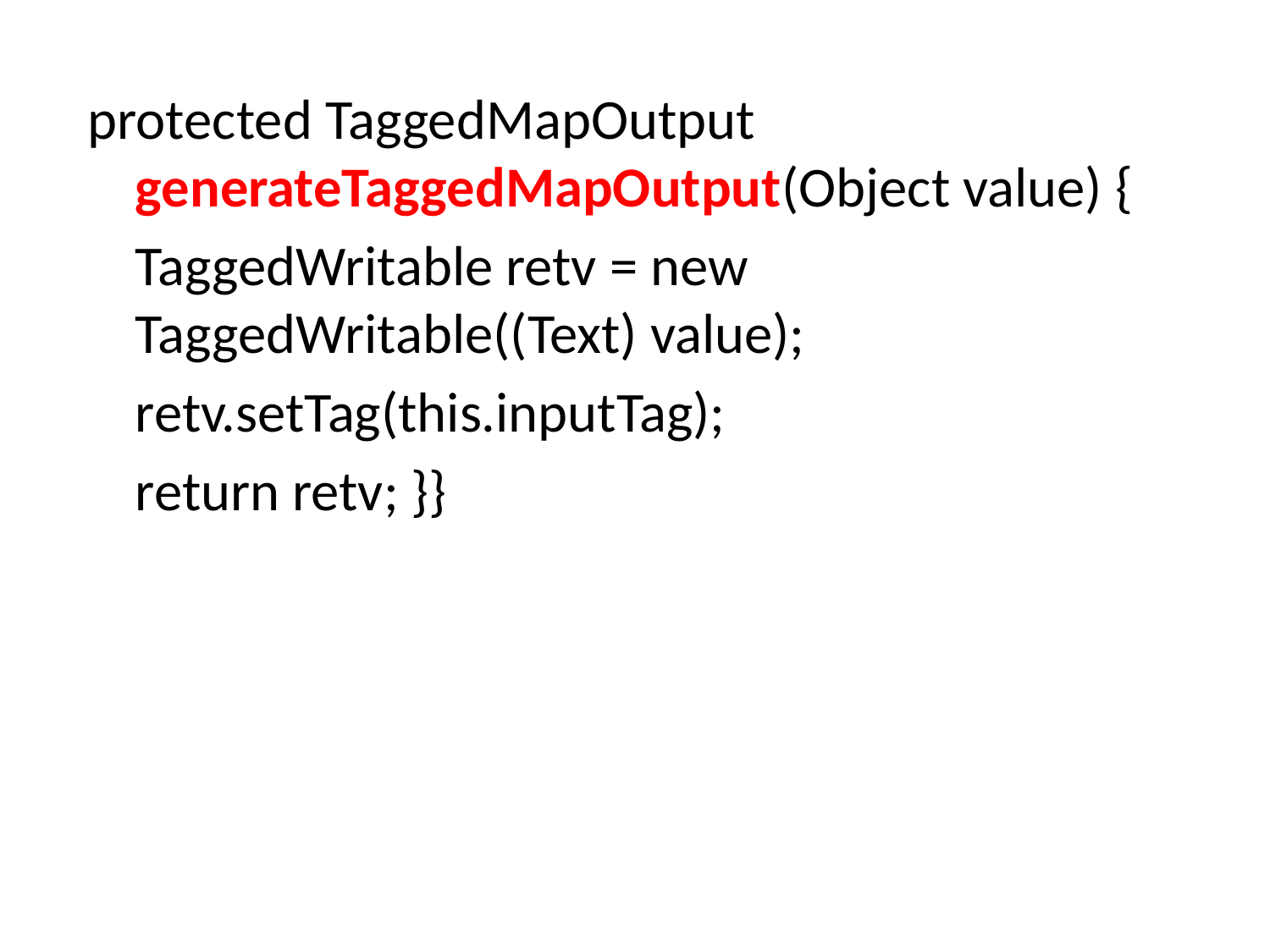

protected TaggedMapOutput generateTaggedMapOutput(Object value) {
	TaggedWritable retv = new   TaggedWritable((Text) value);
	retv.setTag(this.inputTag);
	return retv; }}